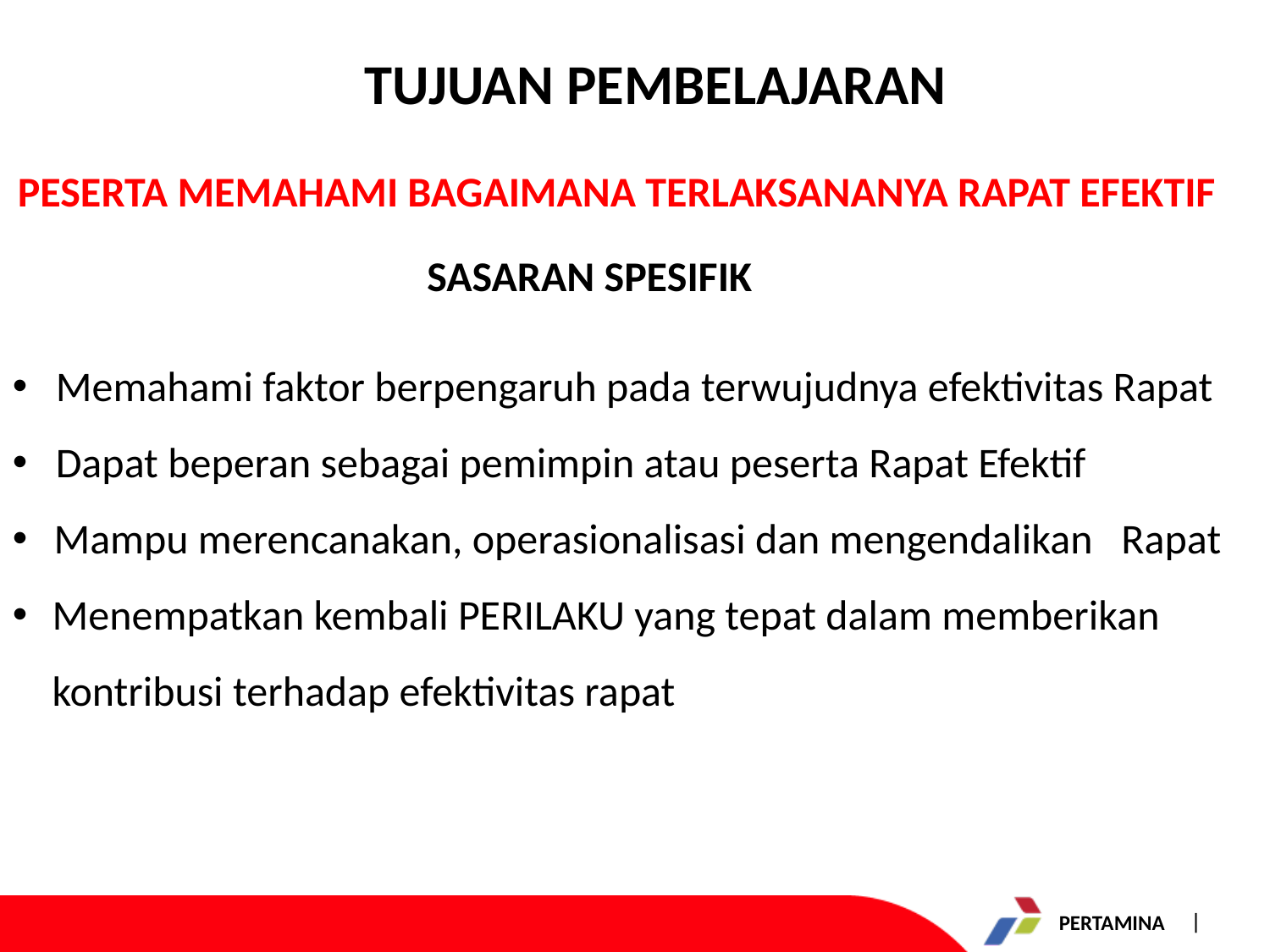

TUJUAN PEMBELAJARAN
PESERTA MEMAHAMI BAGAIMANA TERLAKSANANYA RAPAT EFEKTIF
SASARAN SPESIFIK

   Memahami faktor berpengaruh pada terwujudnya efektivitas Rapat
   Dapat beperan sebagai pemimpin atau peserta Rapat Efektif
 Mampu merencanakan, operasionalisasi dan mengendalikan   Rapat
Menempatkan kembali PERILAKU yang tepat dalam memberikan kontribusi terhadap efektivitas rapat